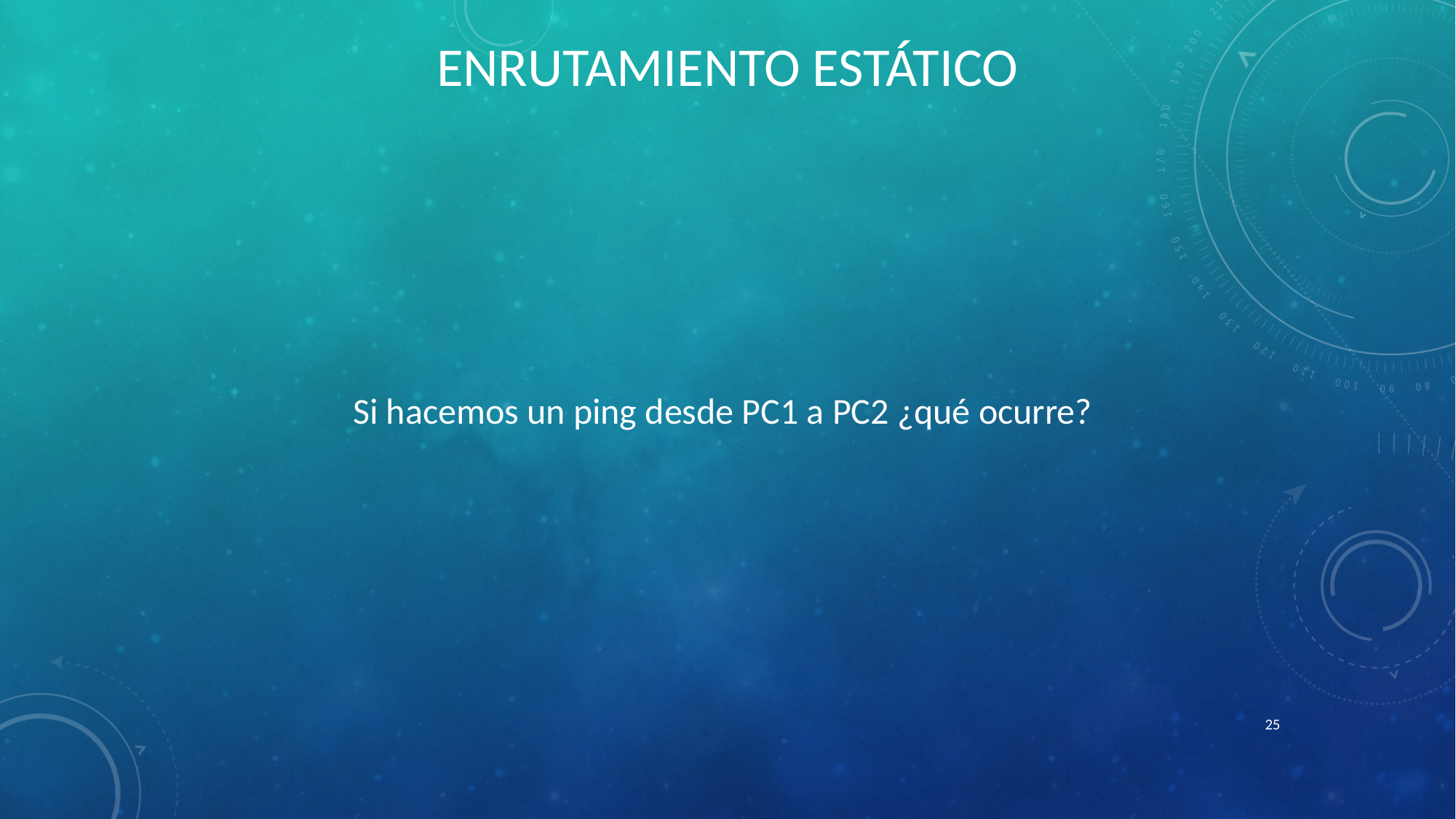

# Enrutamiento estático
Si hacemos un ping desde PC1 a PC2 ¿qué ocurre?
25